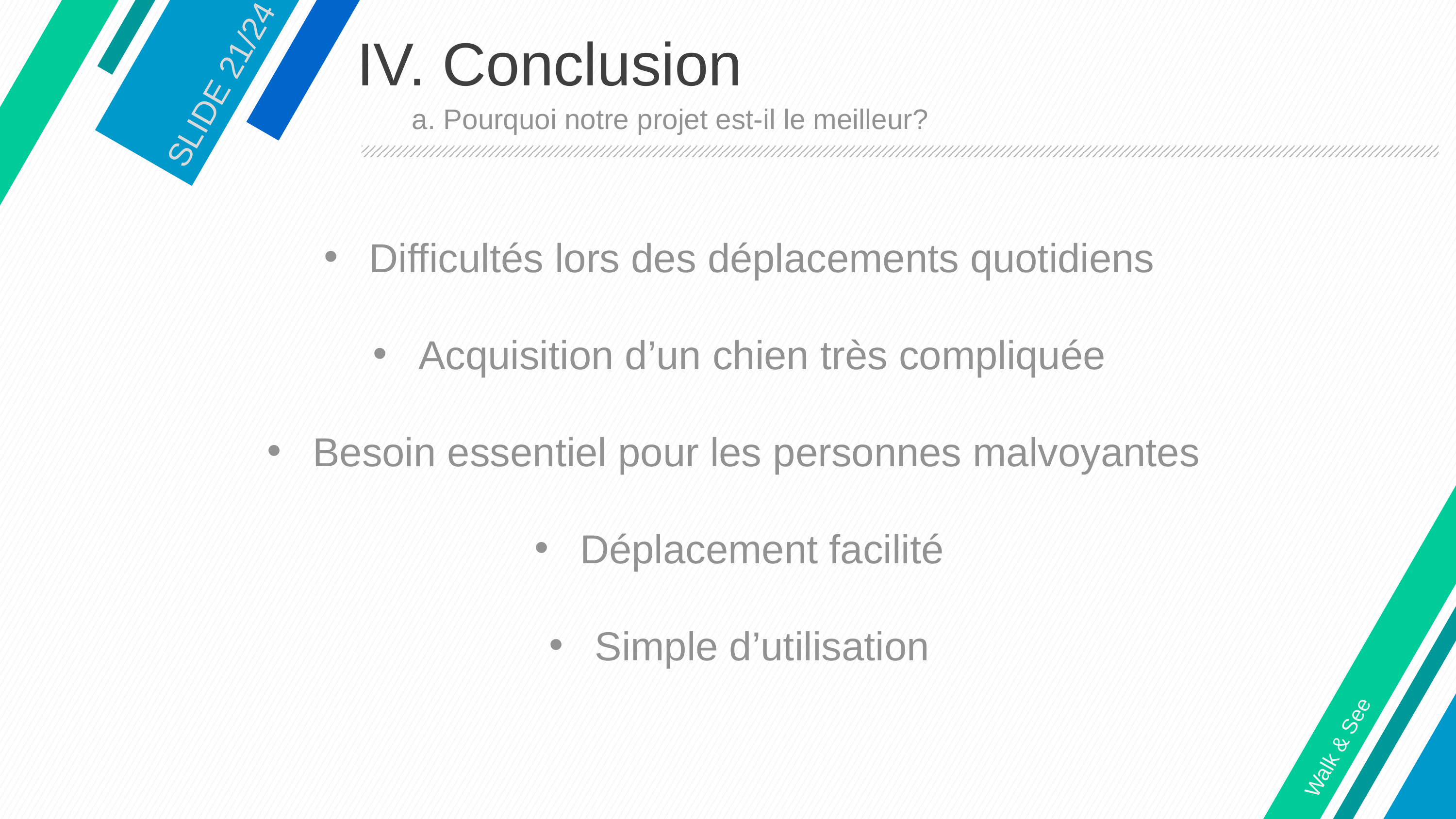

SLIDE 21/24
# IV. Conclusion

       a. Pourquoi notre projet est-il le meilleur?
Difficultés lors des déplacements quotidiens

Acquisition d’un chien très compliquée

Besoin essentiel pour les personnes malvoyantes

Déplacement facilité

Simple d’utilisation
Walk & See